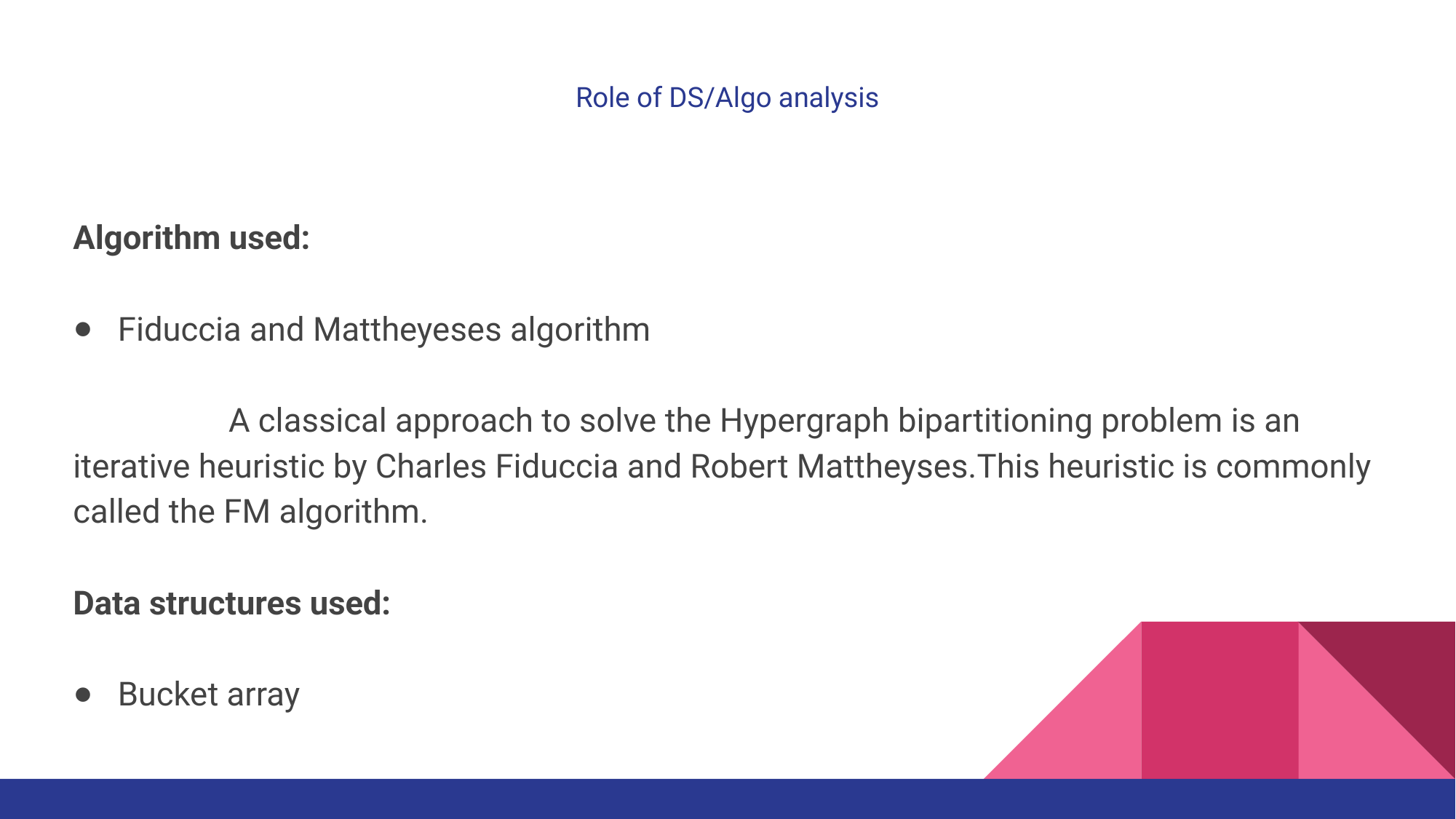

# Role of DS/Algo analysis
Algorithm used:

Fiduccia and Mattheyeses algorithm

                   A classical approach to solve the Hypergraph bipartitioning problem is an iterative heuristic by Charles Fiduccia and Robert Mattheyses.This heuristic is commonly called the FM algorithm.

Data structures used:

Bucket array